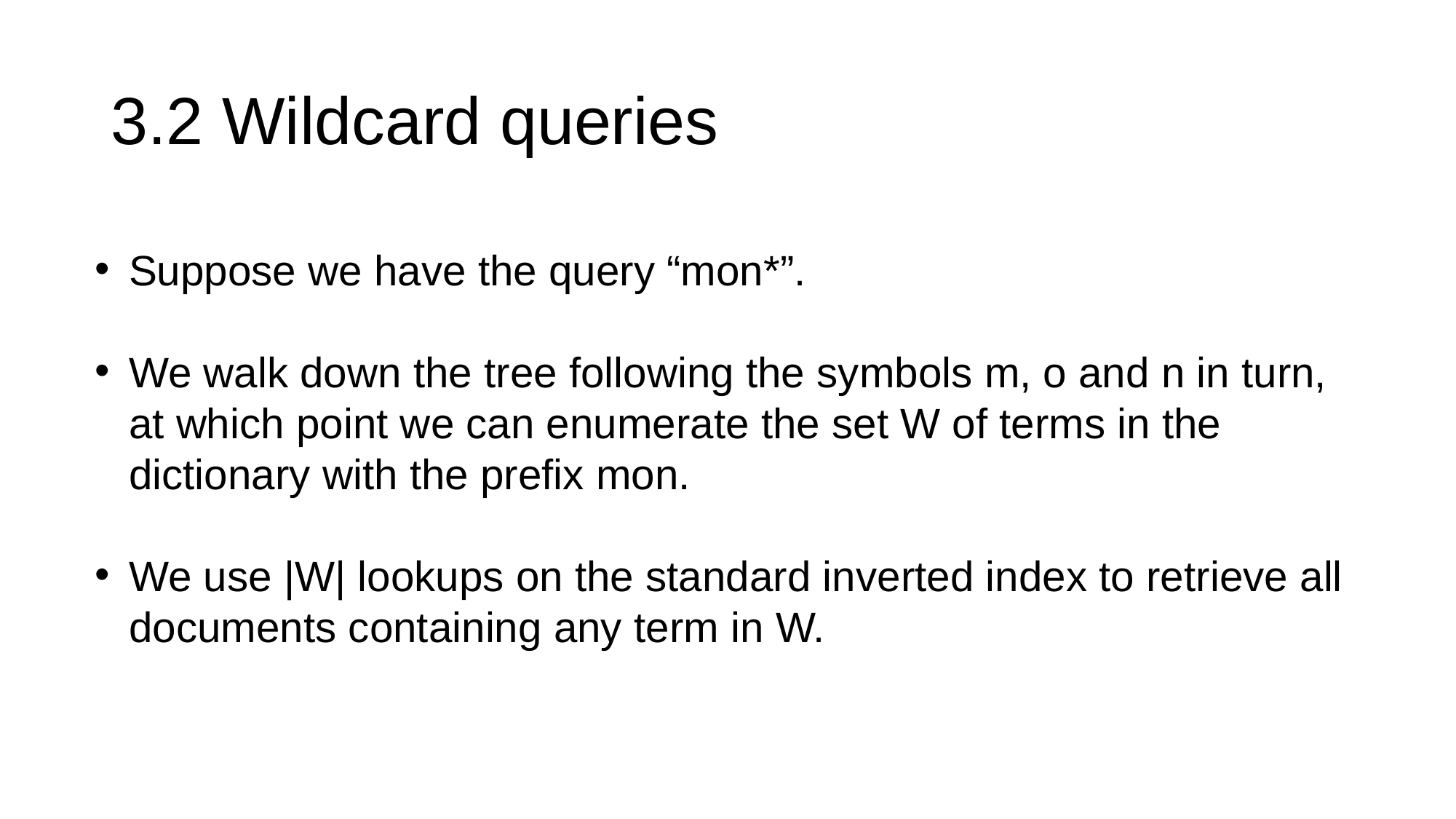

# 3.2 Wildcard queries
Suppose we have the query “mon*”.

We walk down the tree following the symbols m, o and n in turn, at which point we can enumerate the set W of terms in the dictionary with the prefix mon.

We use |W| lookups on the standard inverted index to retrieve all documents containing any term in W.